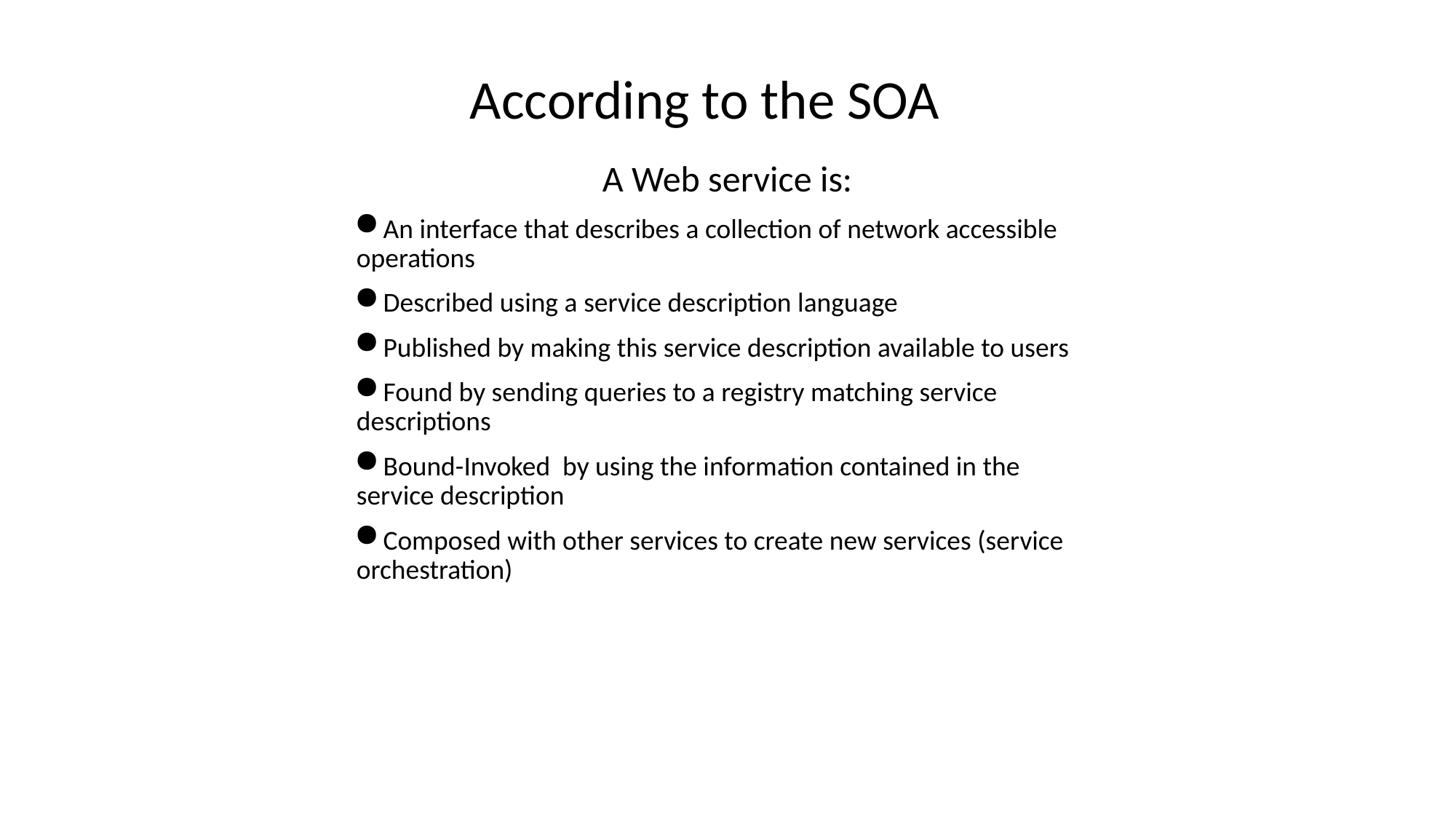

# According to the SOA
A Web service is:
 An interface that describes a collection of network accessible operations
 Described using a service description language
 Published by making this service description available to users
 Found by sending queries to a registry matching service descriptions
 Bound-Invoked  by using the information contained in the service description
 Composed with other services to create new services (service orchestration)